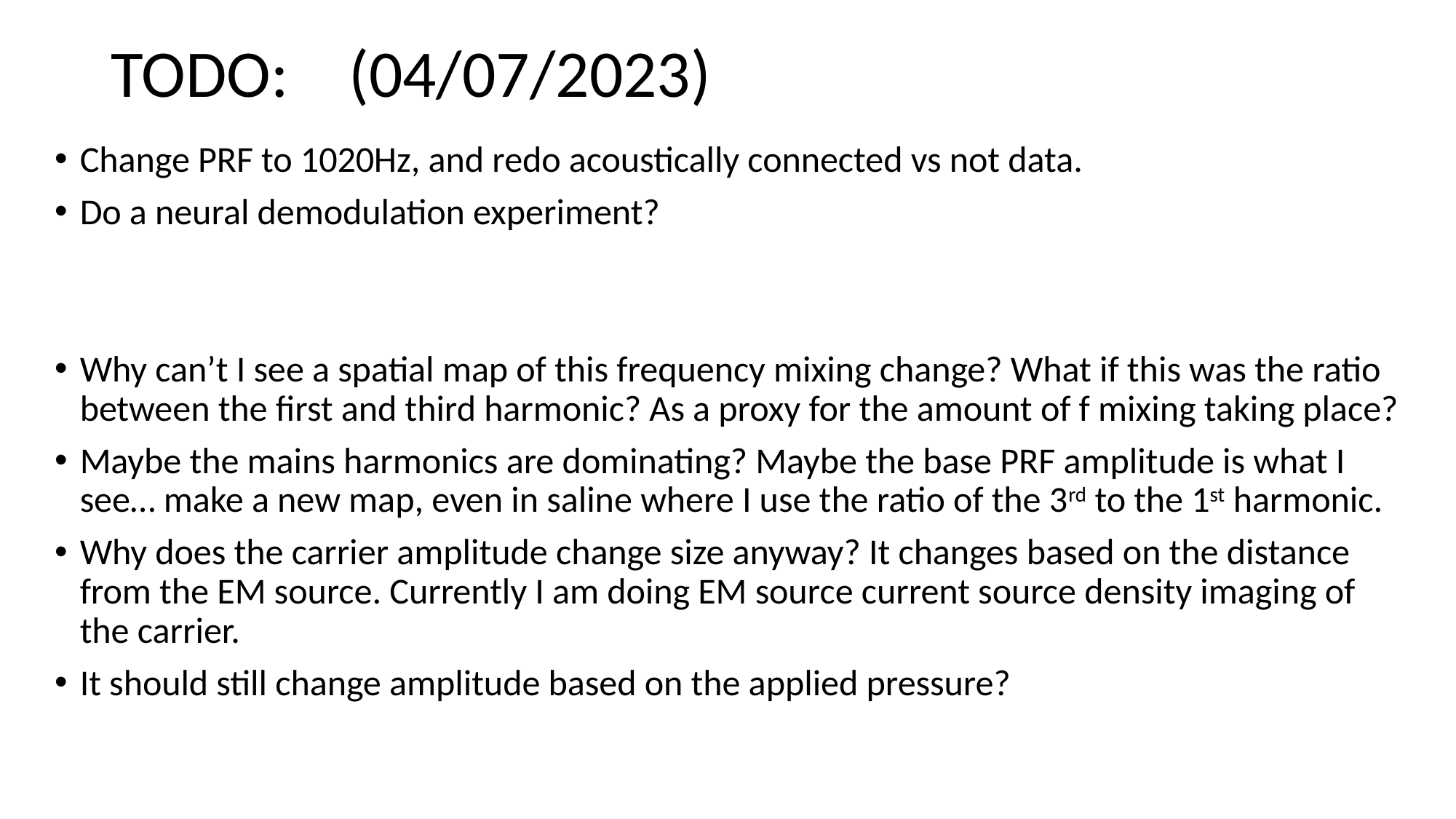

# TODO:    (04/07/2023)
Change PRF to 1020Hz, and redo acoustically connected vs not data.
Do a neural demodulation experiment?

Why can’t I see a spatial map of this frequency mixing change? What if this was the ratio between the first and third harmonic? As a proxy for the amount of f mixing taking place?
Maybe the mains harmonics are dominating? Maybe the base PRF amplitude is what I see… make a new map, even in saline where I use the ratio of the 3rd to the 1st harmonic.
Why does the carrier amplitude change size anyway? It changes based on the distance from the EM source. Currently I am doing EM source current source density imaging of the carrier.
It should still change amplitude based on the applied pressure?